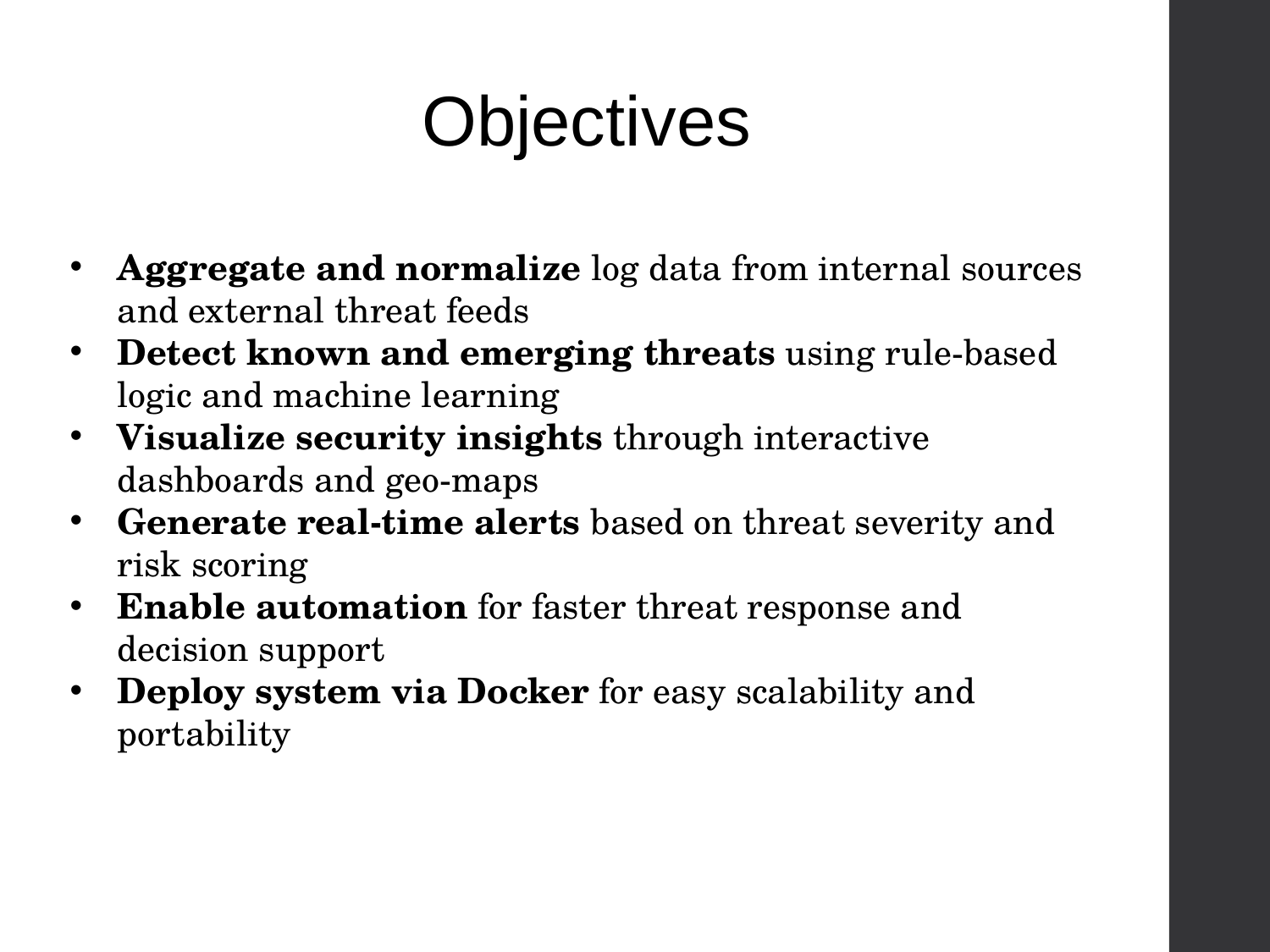

Objectives

Aggregate and normalize log data from internal sources and external threat feeds
Detect known and emerging threats using rule-based logic and machine learning
Visualize security insights through interactive dashboards and geo-maps
Generate real-time alerts based on threat severity and risk scoring
Enable automation for faster threat response and decision support
Deploy system via Docker for easy scalability and portability